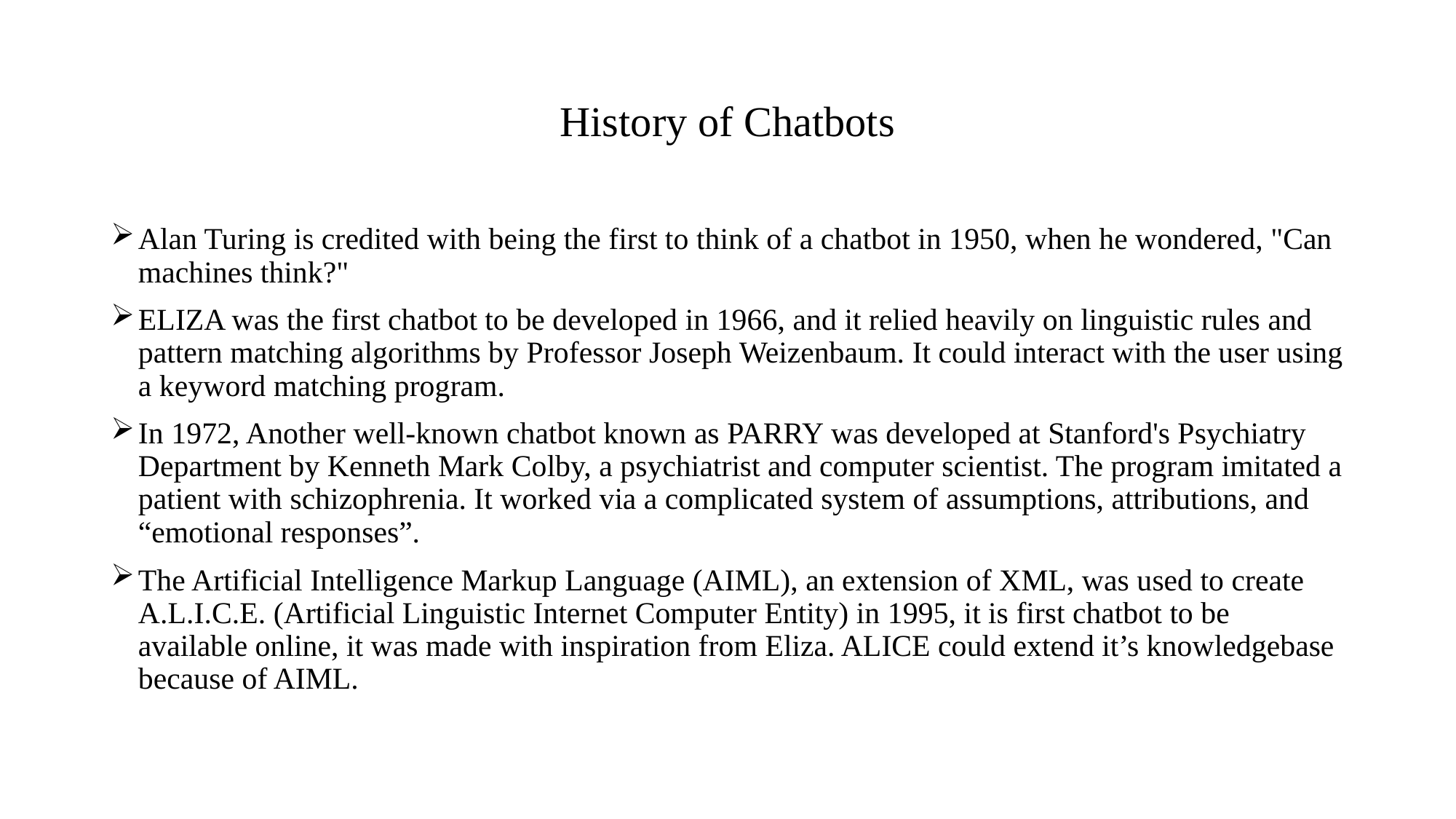

# History of Chatbots
Alan Turing is credited with being the first to think of a chatbot in 1950, when he wondered, "Can machines think?"
ELIZA was the first chatbot to be developed in 1966, and it relied heavily on linguistic rules and pattern matching algorithms by Professor Joseph Weizenbaum. It could interact with the user using a keyword matching program.
In 1972, Another well-known chatbot known as PARRY was developed at Stanford's Psychiatry Department by Kenneth Mark Colby, a psychiatrist and computer scientist. The program imitated a patient with schizophrenia. It worked via a complicated system of assumptions, attributions, and “emotional responses”.
The Artificial Intelligence Markup Language (AIML), an extension of XML, was used to create A.L.I.C.E. (Artificial Linguistic Internet Computer Entity) in 1995, it is first chatbot to be available online, it was made with inspiration from Eliza. ALICE could extend it’s knowledgebase because of AIML.